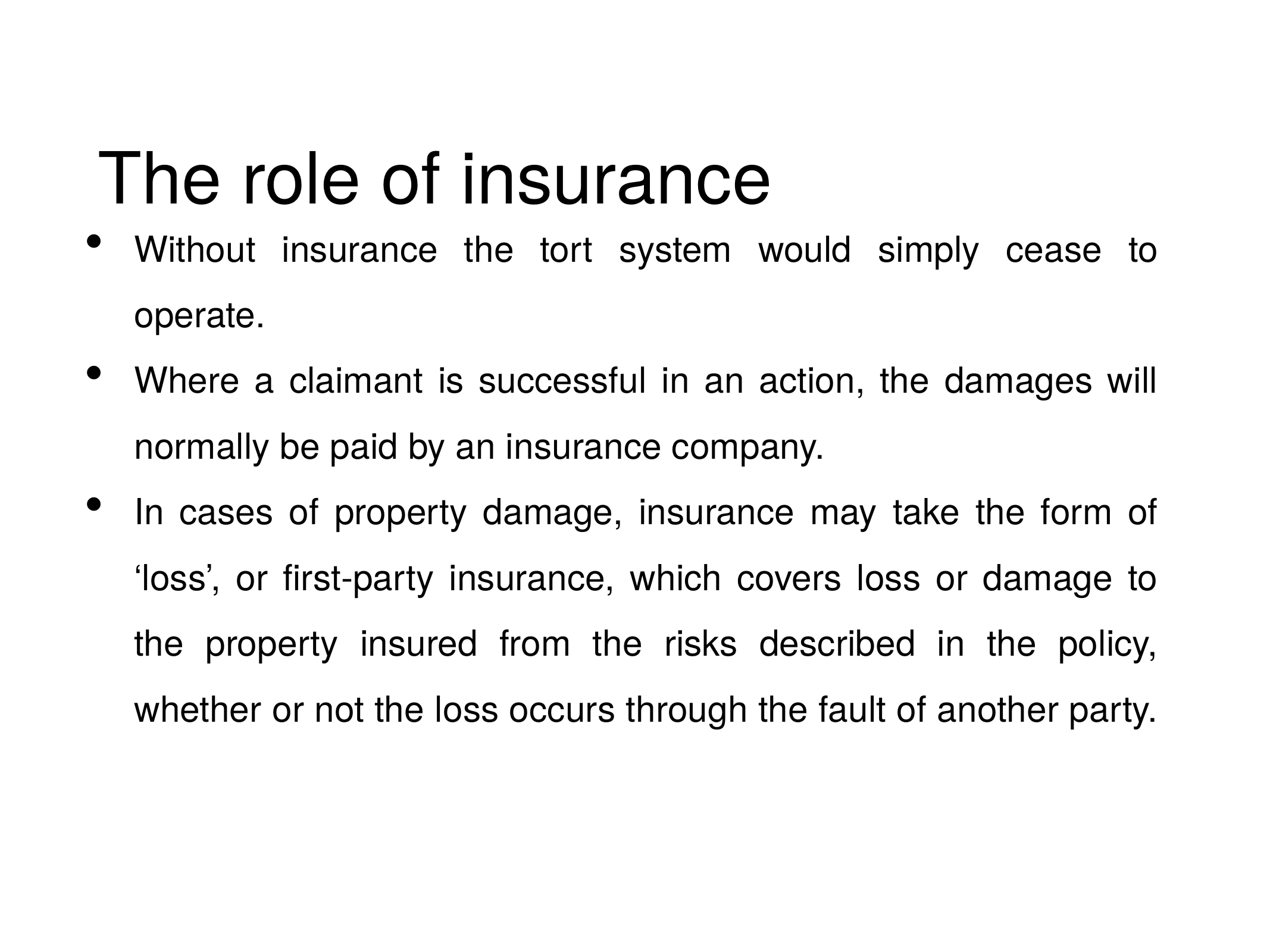

# The role of insurance
Without insurance the tort system would simply cease to operate.
Where a claimant is successful in an action, the damages will normally be paid by an insurance company.
In cases of property damage, insurance may take the form of ‘loss’, or first-party insurance, which covers loss or damage to the property insured from the risks described in the policy, whether or not the loss occurs through the fault of another party.